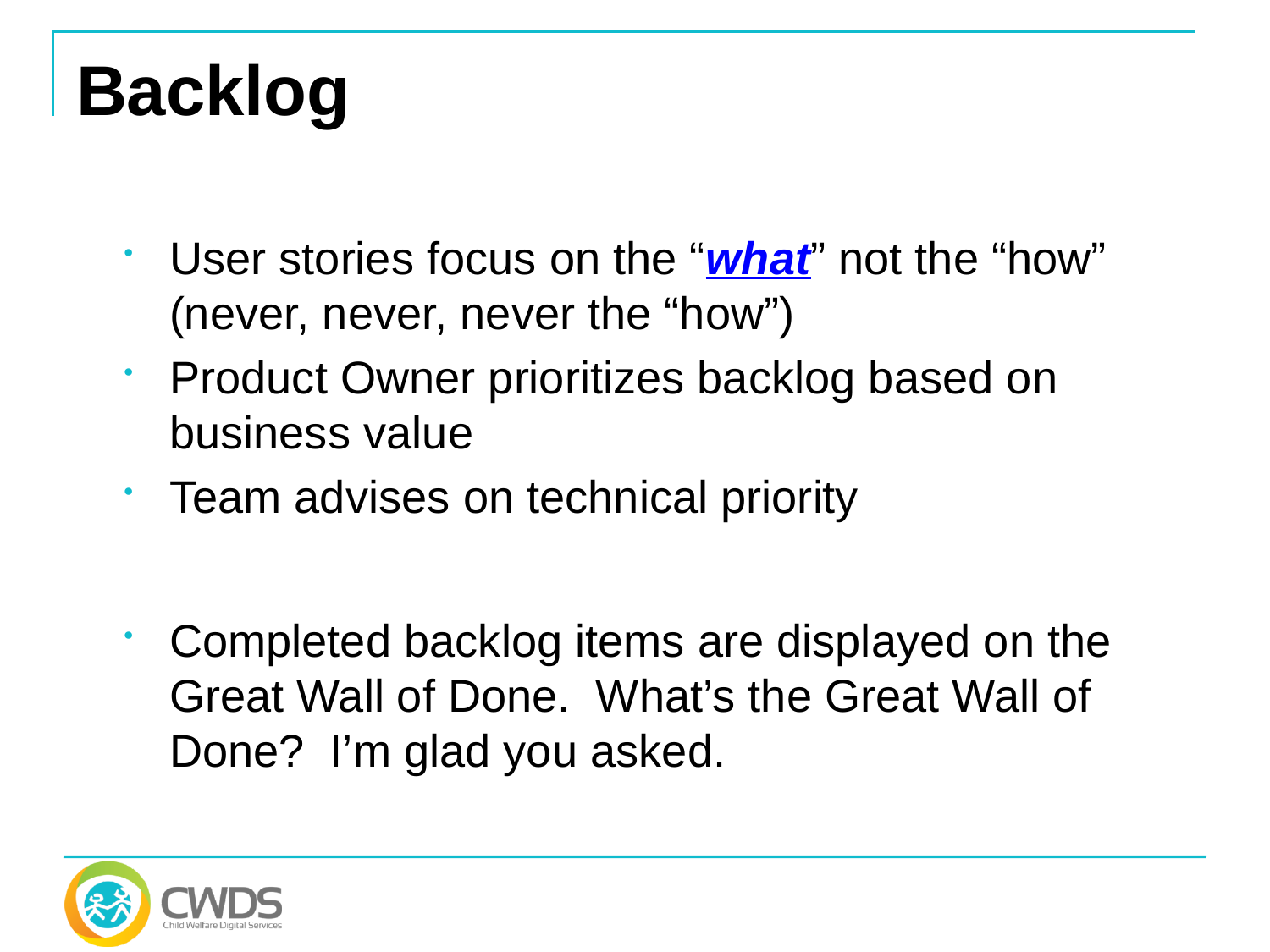

# Backlog
User stories focus on the “what” not the “how” (never, never, never the “how”)
Product Owner prioritizes backlog based on business value
Team advises on technical priority

Completed backlog items are displayed on the Great Wall of Done.  What’s the Great Wall of Done?  I’m glad you asked.